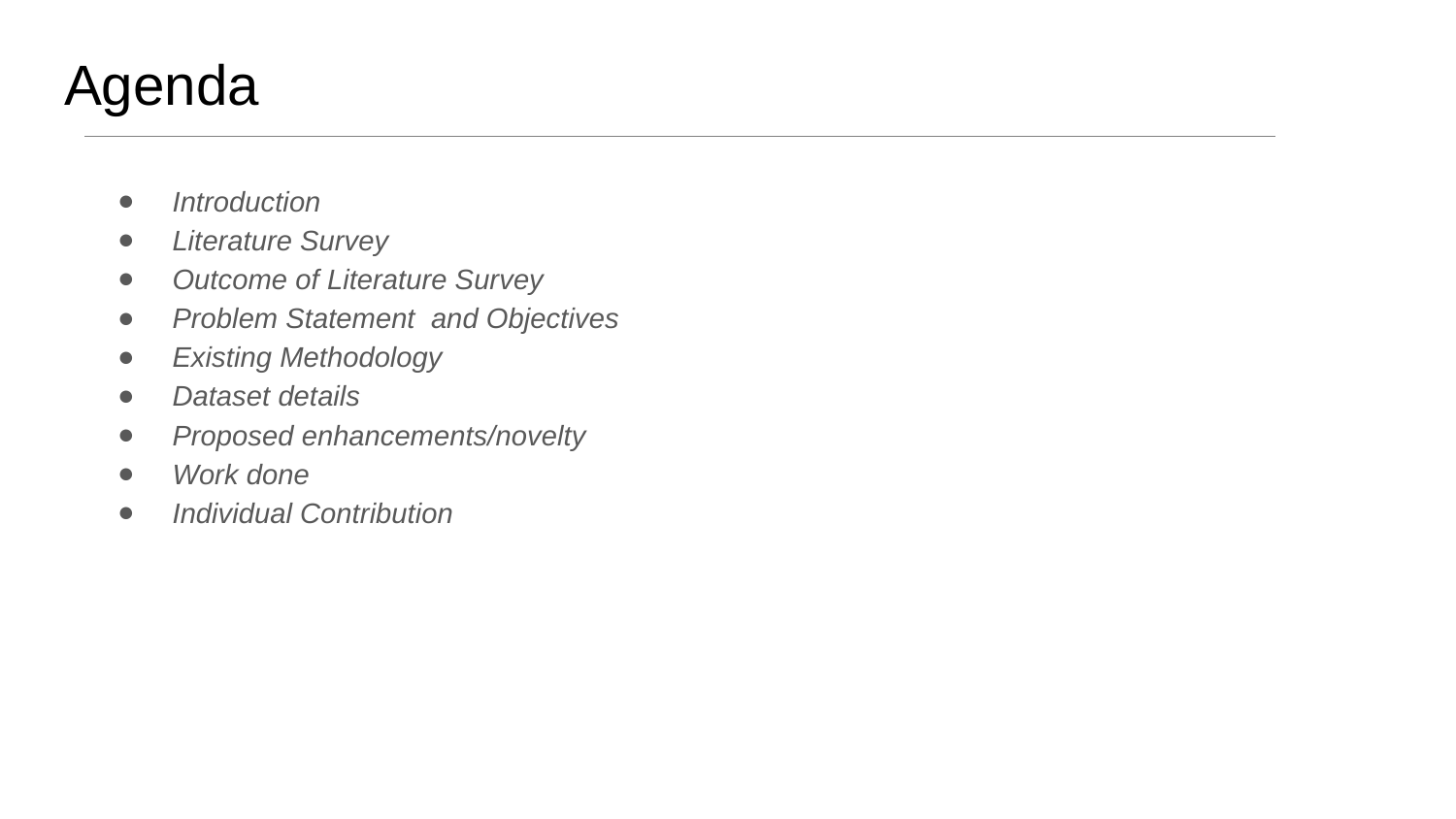

# Agenda
Introduction
Literature Survey
Outcome of Literature Survey
Problem Statement  and Objectives
Existing Methodology
Dataset details
Proposed enhancements/novelty
Work done
Individual Contribution